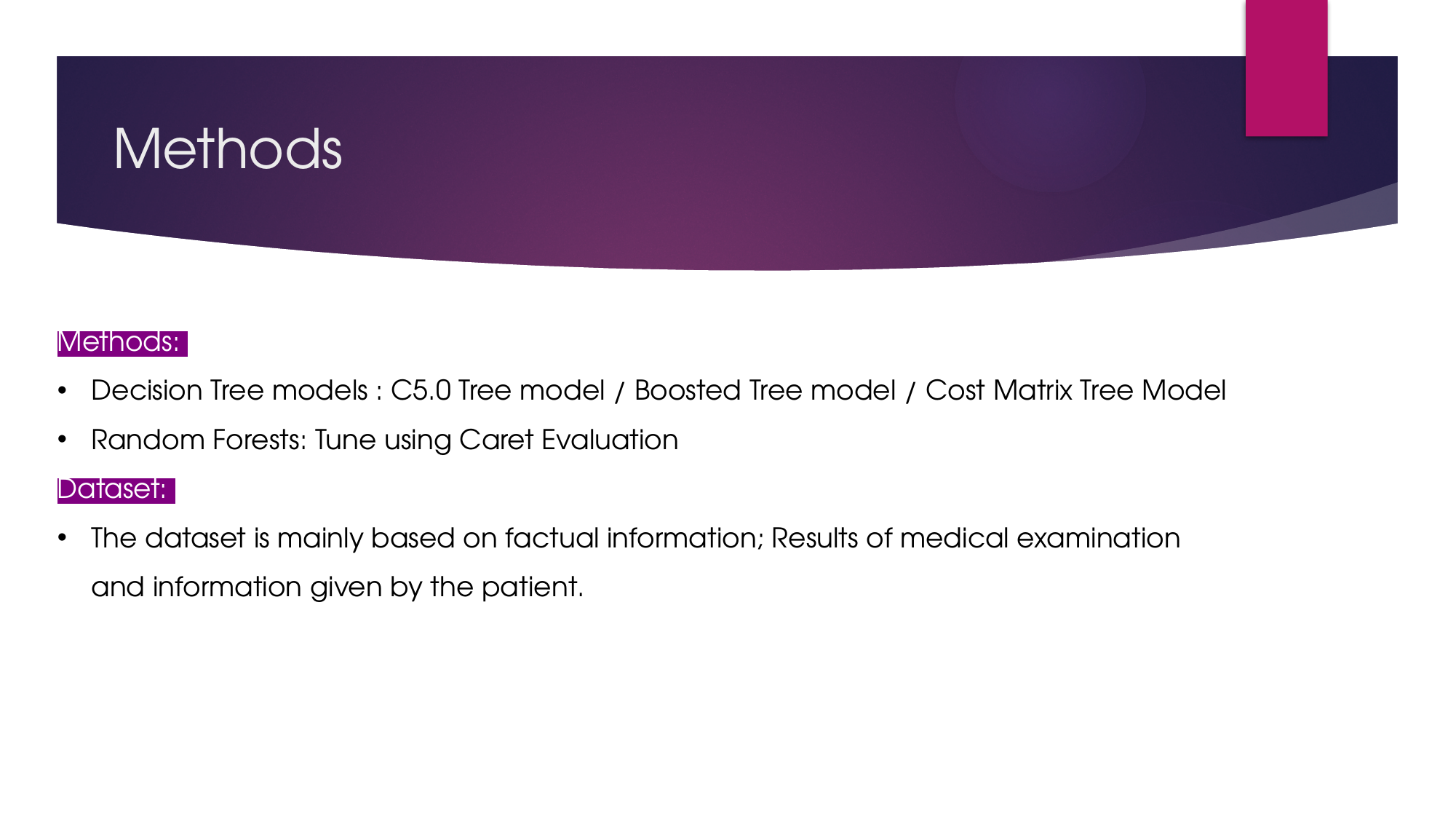

# Methods
Methods:
Decision Tree models : C5.0 Tree model / Boosted Tree model / Cost Matrix Tree Model
Random Forests: Tune using Caret Evaluation
Dataset:
The dataset is mainly based on factual information; Results of medical examination and information given by the patient.